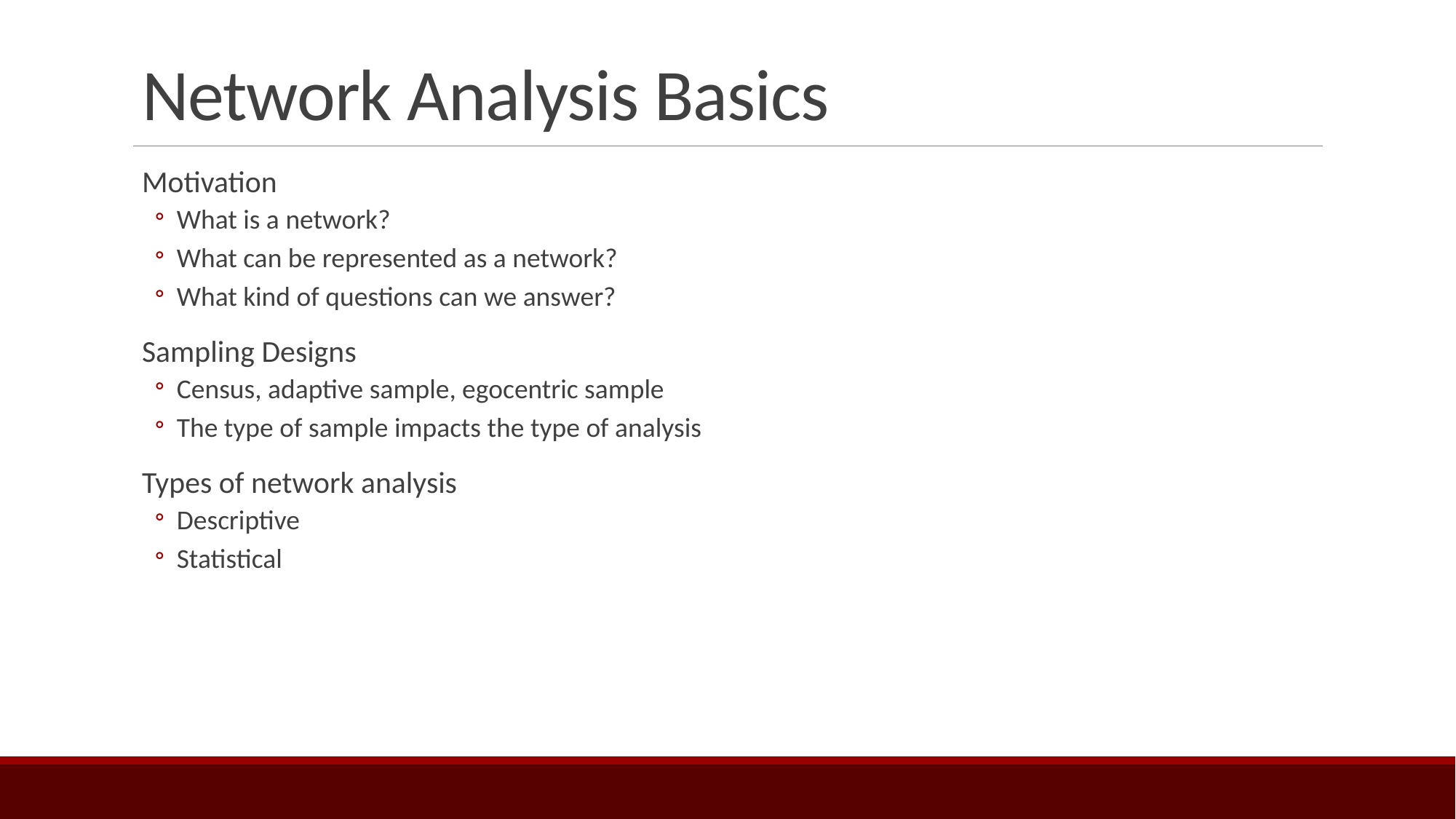

# Network Analysis Basics
Motivation
What is a network?
What can be represented as a network?
What kind of questions can we answer?
Sampling Designs
Census, adaptive sample, egocentric sample
The type of sample impacts the type of analysis
Types of network analysis
Descriptive
Statistical